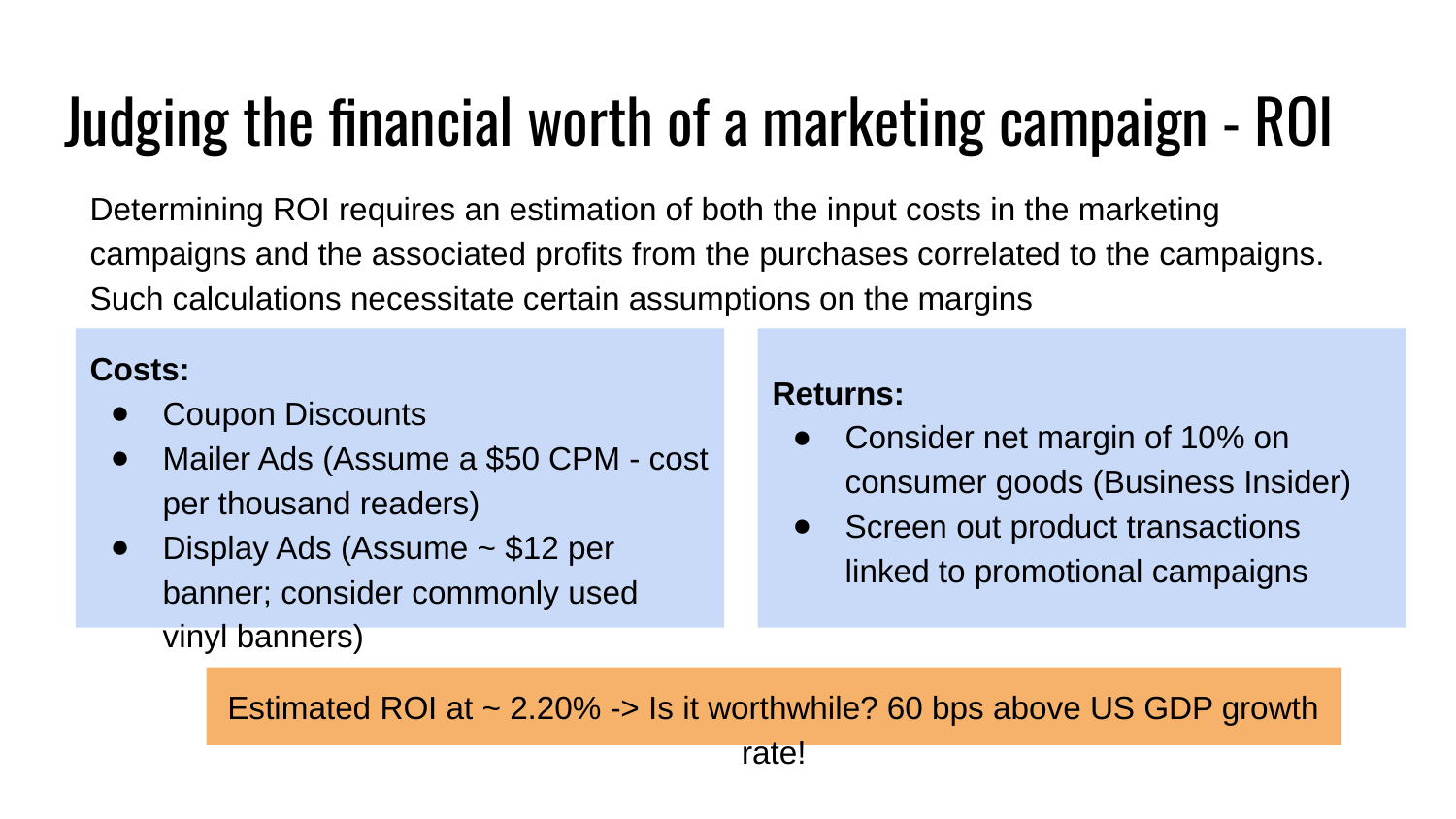

# Judging the financial worth of a marketing campaign - ROI

Determining ROI requires an estimation of both the input costs in the marketing campaigns and the associated profits from the purchases correlated to the campaigns. Such calculations necessitate certain assumptions on the margins
Costs:
Coupon Discounts
Mailer Ads (Assume a $50 CPM - cost per thousand readers)
Display Ads (Assume ~ $12 per banner; consider commonly used vinyl banners)

Returns:
Consider net margin of 10% on consumer goods (Business Insider)
Screen out product transactions linked to promotional campaigns
Estimated ROI at ~ 2.20% -> Is it worthwhile? 60 bps above US GDP growth rate!